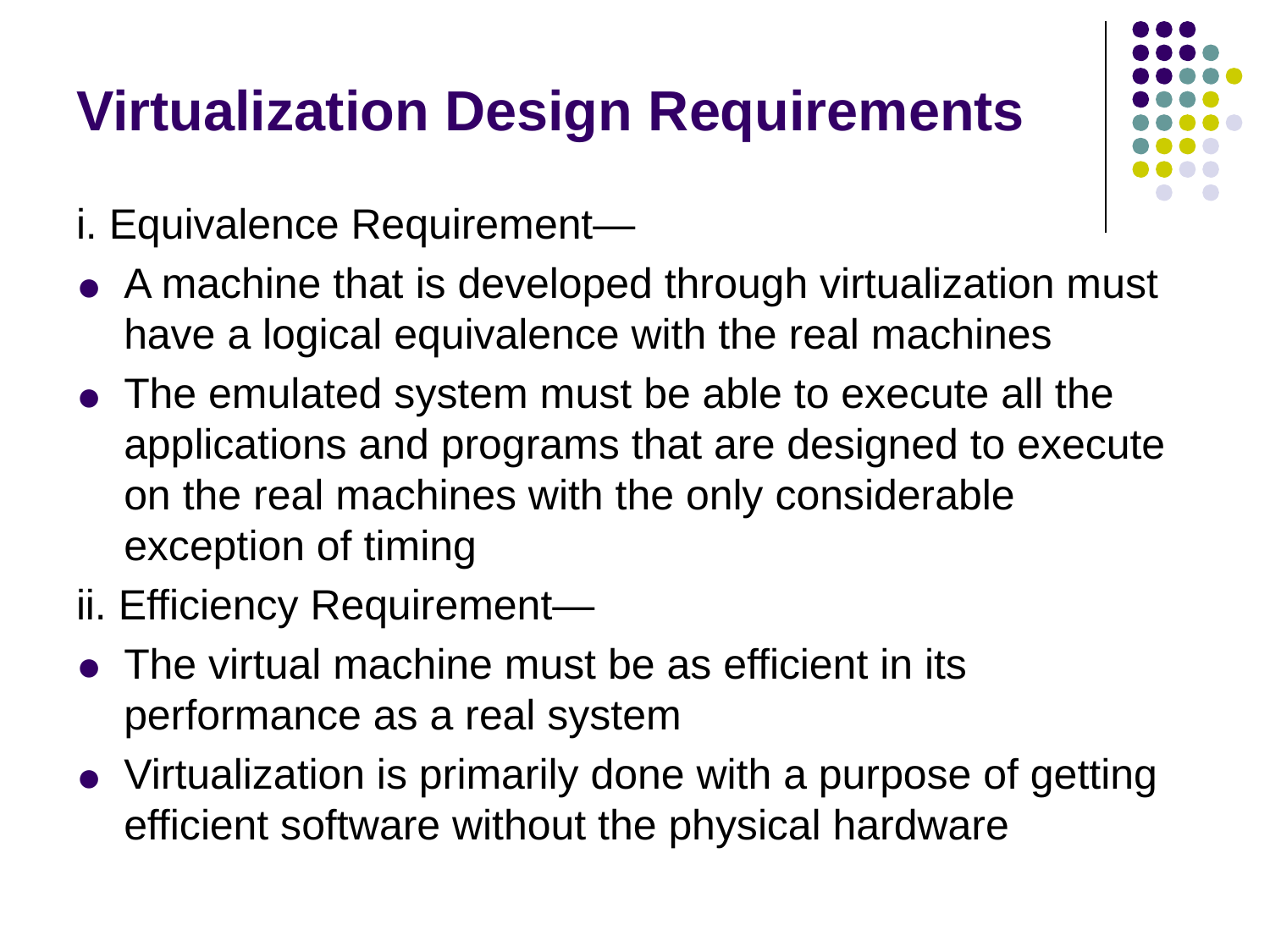

# Virtualization Design Requirements
i. Equivalence Requirement—
A machine that is developed through virtualization must have a logical equivalence with the real machines
The emulated system must be able to execute all the applications and programs that are designed to execute on the real machines with the only considerable exception of timing
ii. Efficiency Requirement—
The virtual machine must be as efficient in its performance as a real system
Virtualization is primarily done with a purpose of getting efficient software without the physical hardware